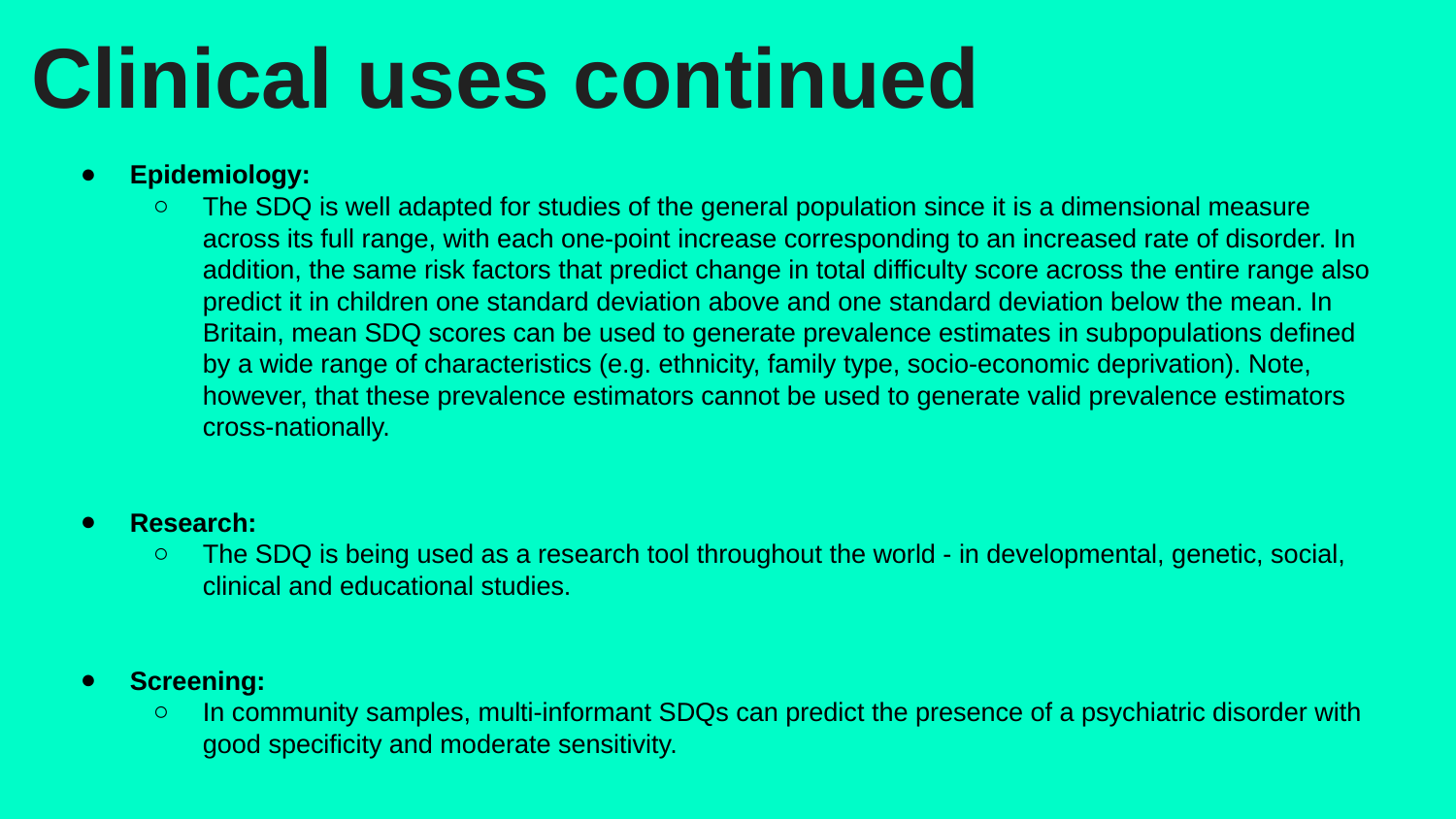

# Clinical uses continued
Epidemiology:
The SDQ is well adapted for studies of the general population since it is a dimensional measure across its full range, with each one-point increase corresponding to an increased rate of disorder. In addition, the same risk factors that predict change in total difficulty score across the entire range also predict it in children one standard deviation above and one standard deviation below the mean. In Britain, mean SDQ scores can be used to generate prevalence estimates in subpopulations defined by a wide range of characteristics (e.g. ethnicity, family type, socio-economic deprivation). Note, however, that these prevalence estimators cannot be used to generate valid prevalence estimators cross-nationally.

Research:
The SDQ is being used as a research tool throughout the world - in developmental, genetic, social, clinical and educational studies.

Screening:
In community samples, multi-informant SDQs can predict the presence of a psychiatric disorder with good specificity and moderate sensitivity.